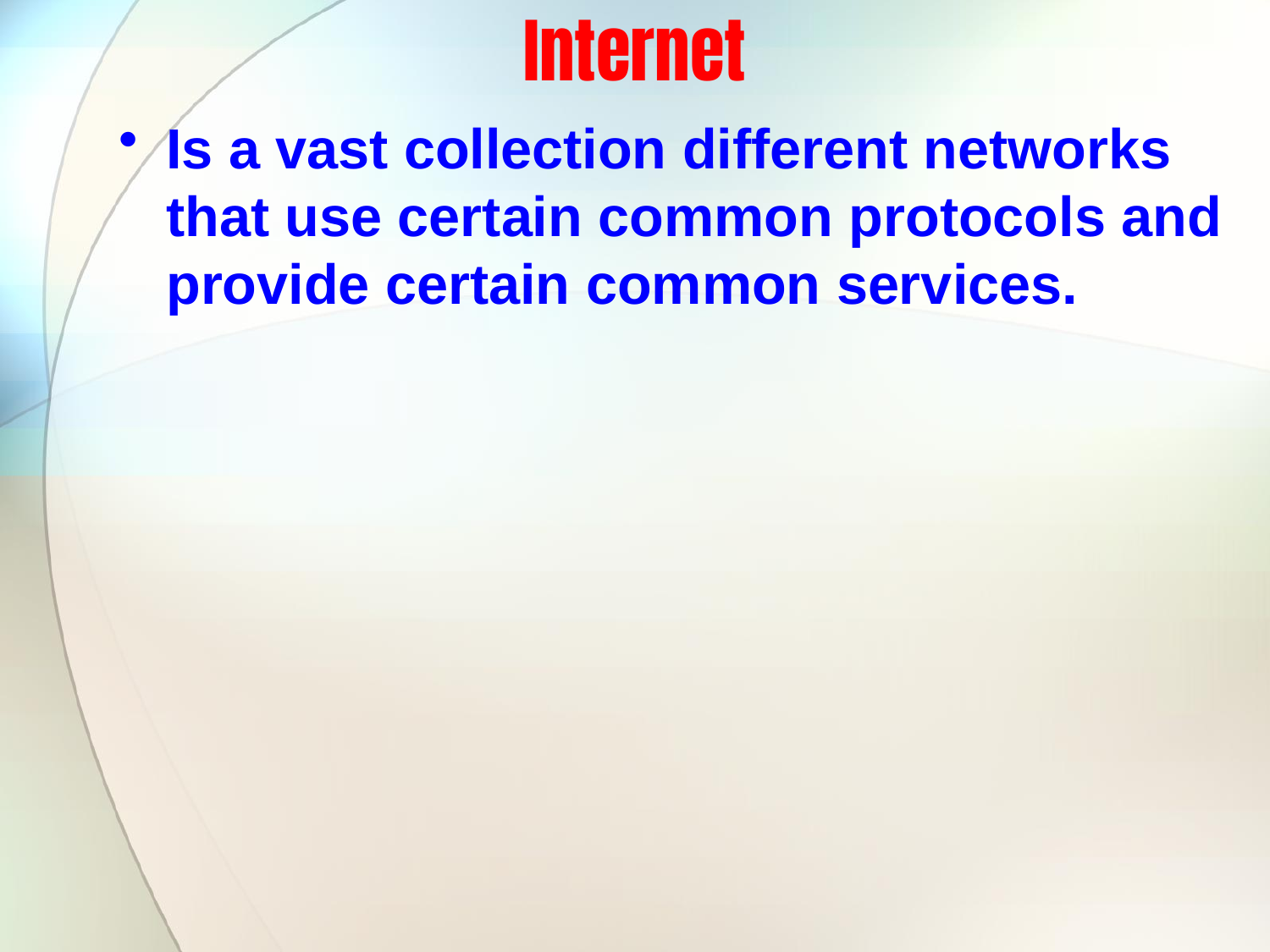

# Internet
Is a vast collection different networks that use certain common protocols and provide certain common services.